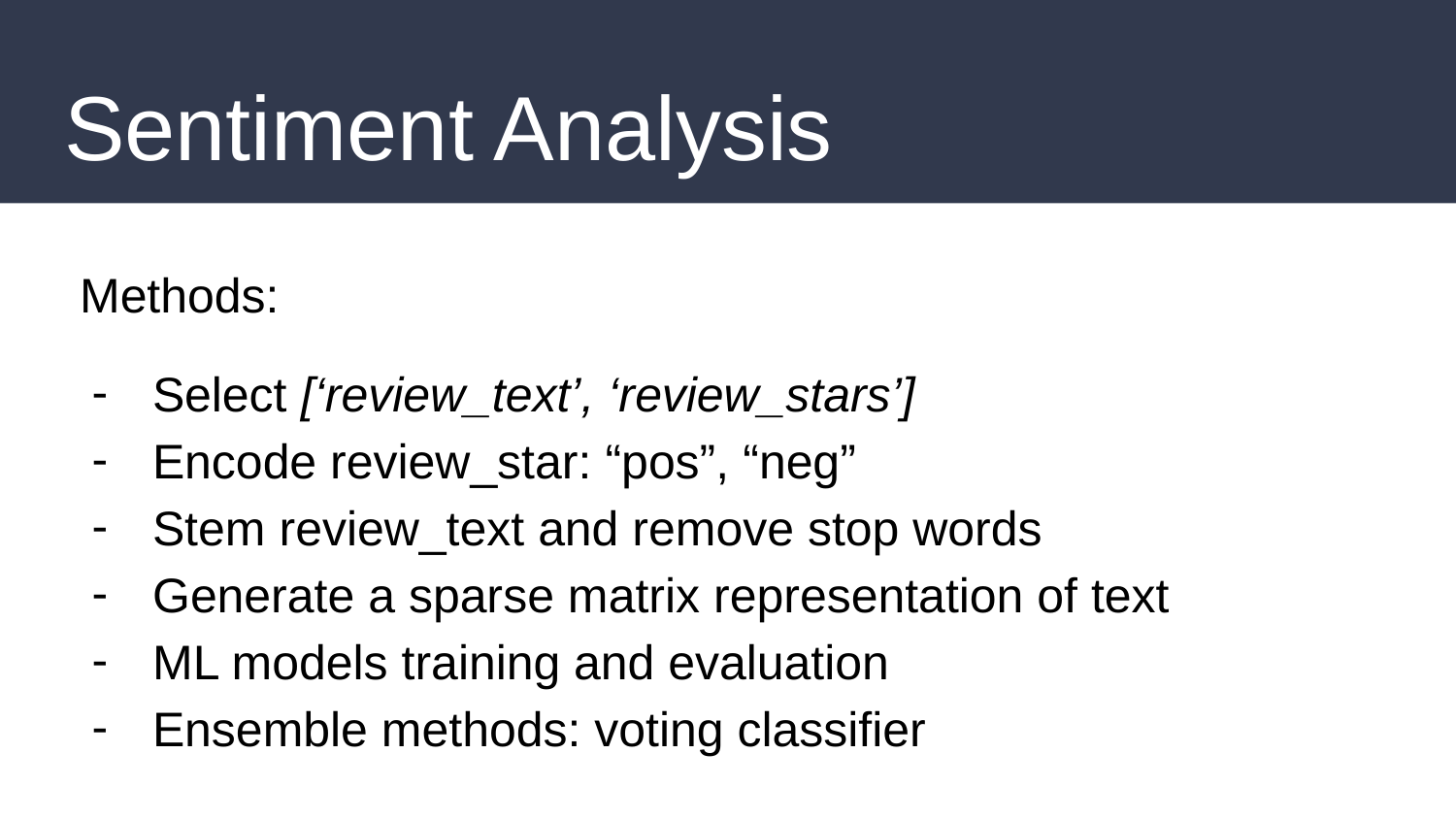

# Sentiment Analysis
Methods:
Select [‘review_text’, ‘review_stars’]
Encode review_star: “pos”, “neg”
Stem review_text and remove stop words
Generate a sparse matrix representation of text
ML models training and evaluation
Ensemble methods: voting classifier